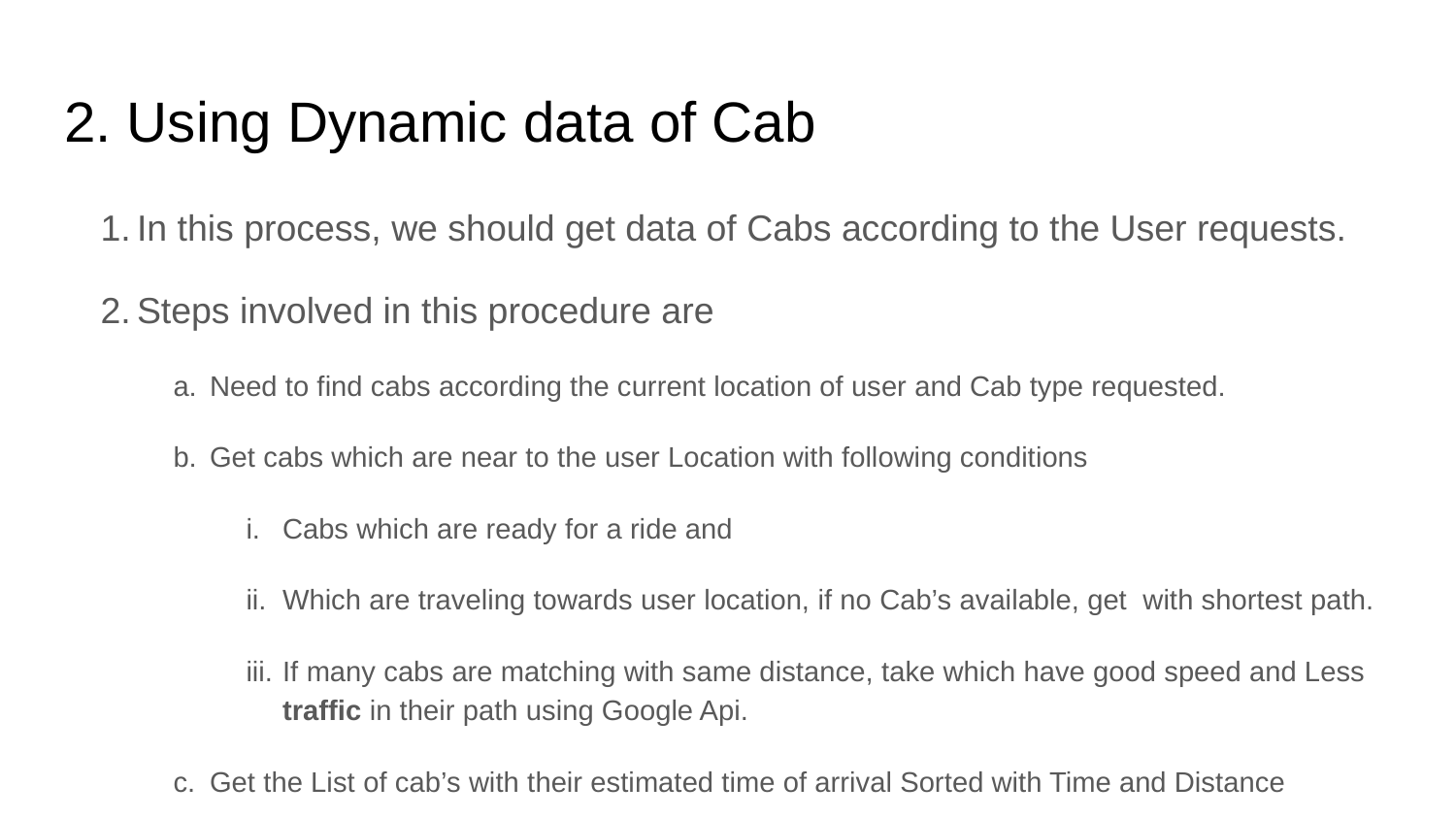

# 2. Using Dynamic data of Cab
In this process, we should get data of Cabs according to the User requests.
Steps involved in this procedure are
Need to find cabs according the current location of user and Cab type requested.
Get cabs which are near to the user Location with following conditions
Cabs which are ready for a ride and
Which are traveling towards user location, if no Cab’s available, get  with shortest path.
If many cabs are matching with same distance, take which have good speed and Less traffic in their path using Google Api.
Get the List of cab’s with their estimated time of arrival Sorted with Time and Distance
 if he selects immediate at the time of booking just send request to cab which are near, in a Sequence if not accepted
If selects let me see options, List all the options to the user and let him select.
Start the ride.